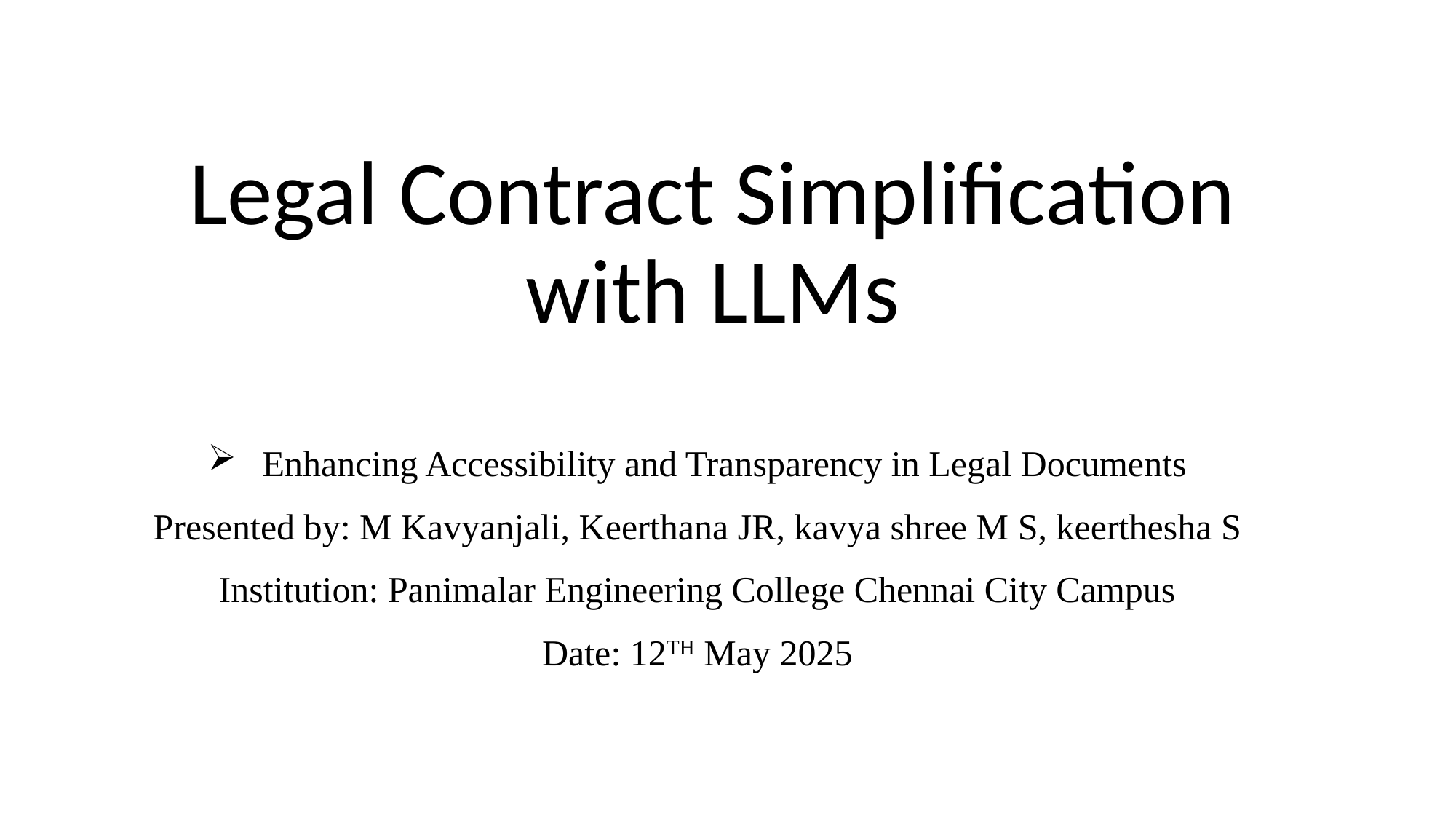

# Legal Contract Simplification with LLMs
Enhancing Accessibility and Transparency in Legal Documents
Presented by: M Kavyanjali, Keerthana JR, kavya shree M S, keerthesha S
Institution: Panimalar Engineering College Chennai City Campus
Date: 12TH May 2025